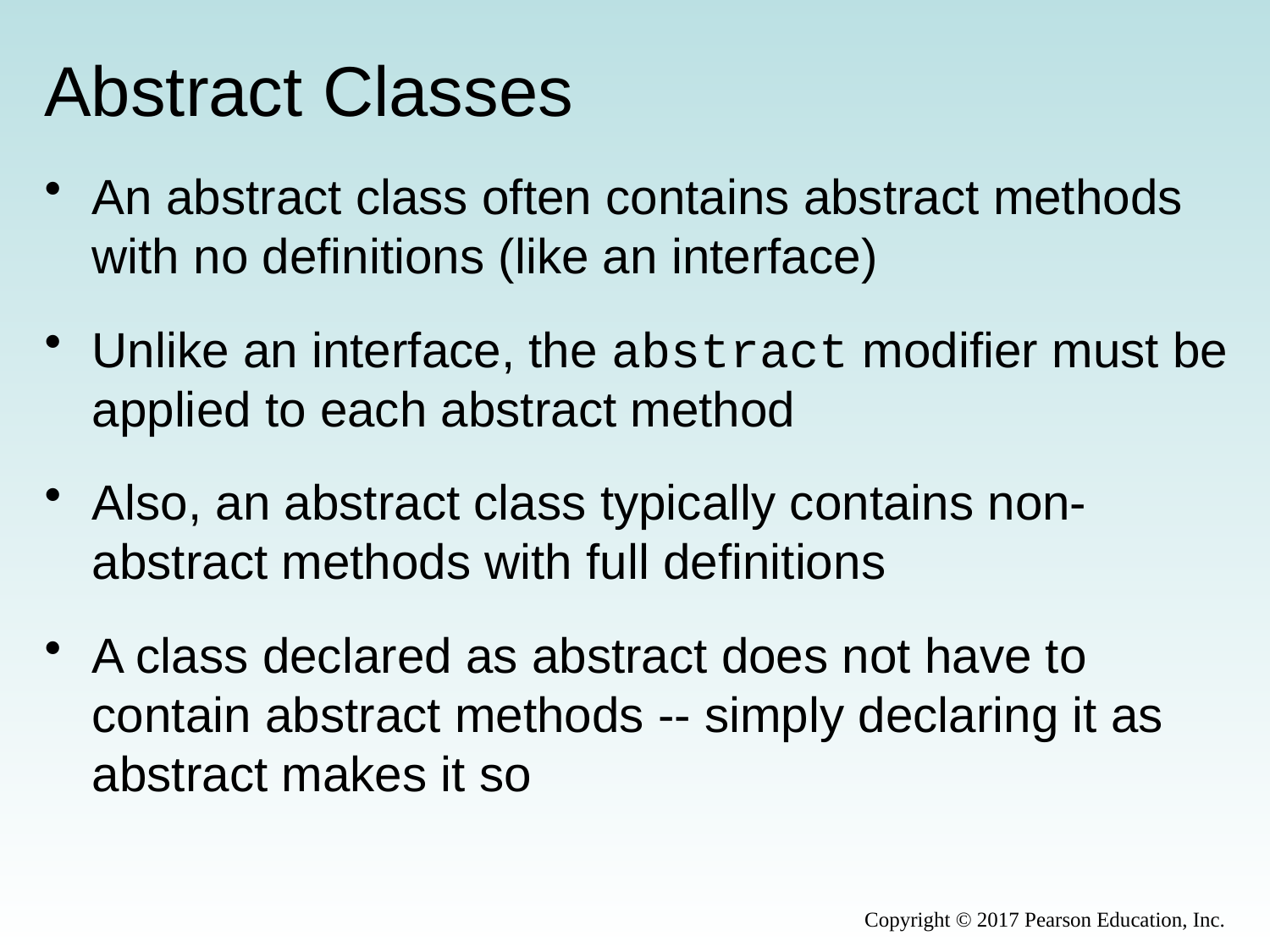

# Abstract Classes
An abstract class often contains abstract methods with no definitions (like an interface)
Unlike an interface, the abstract modifier must be applied to each abstract method
Also, an abstract class typically contains non-abstract methods with full definitions
A class declared as abstract does not have to contain abstract methods -- simply declaring it as abstract makes it so

Copyright © 2017 Pearson Education, Inc.